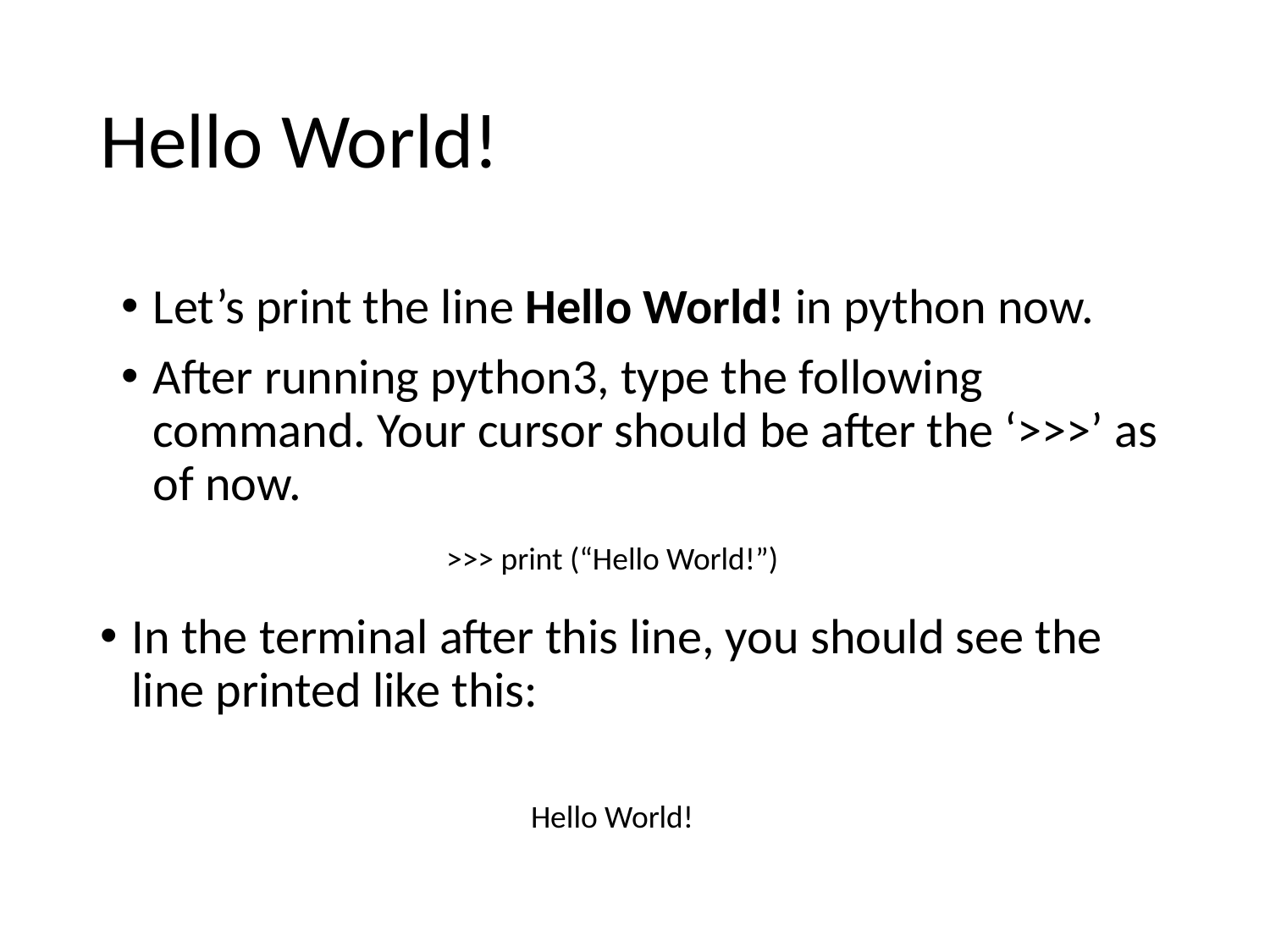

# Hello World!
Let’s print the line Hello World! in python now.
After running python3, type the following command. Your cursor should be after the ‘>>>’ as of now.
>>> print (“Hello World!”)
In the terminal after this line, you should see the line printed like this:
Hello World!